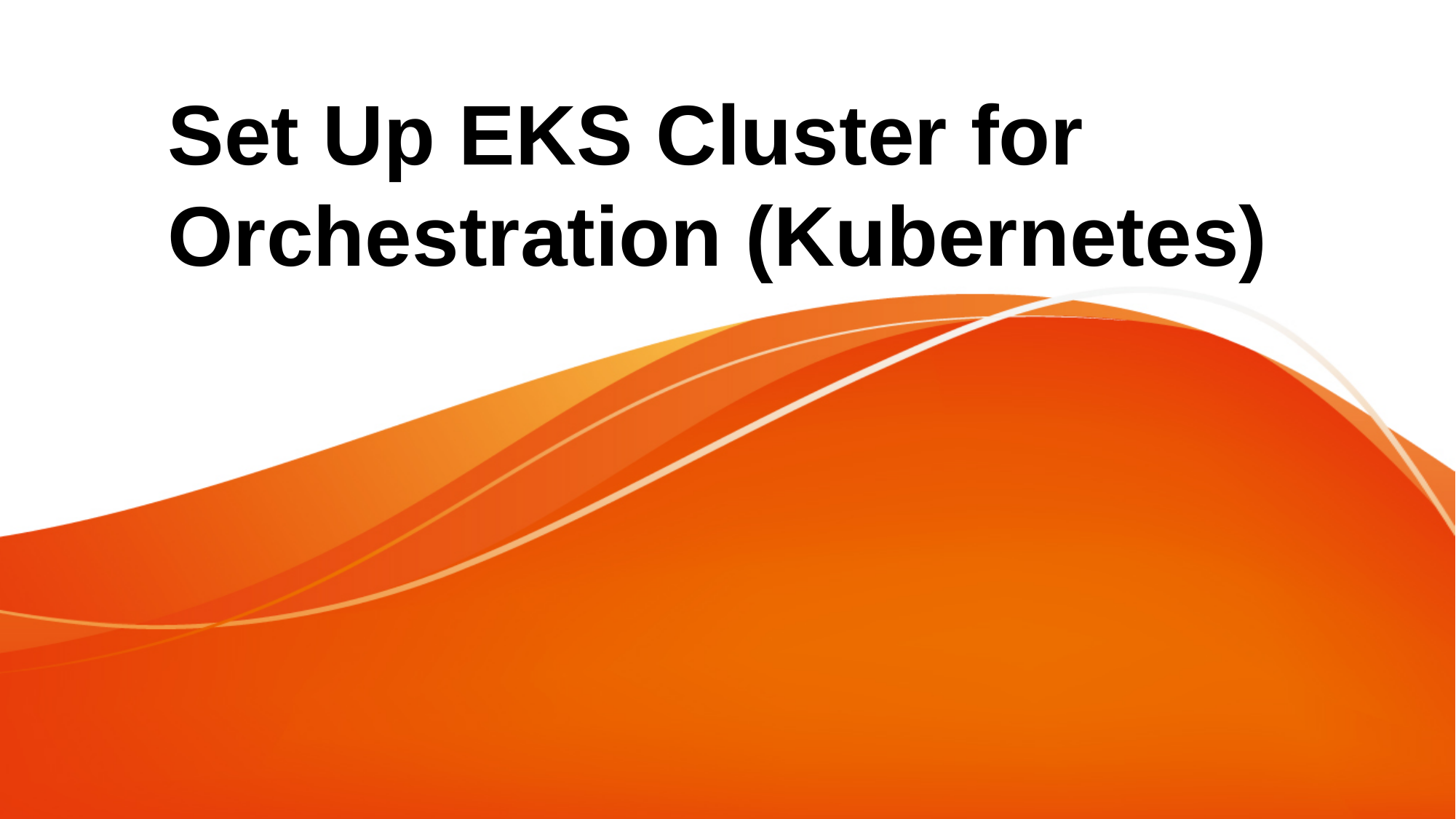

# Set Up EKS Cluster for Orchestration (Kubernetes)